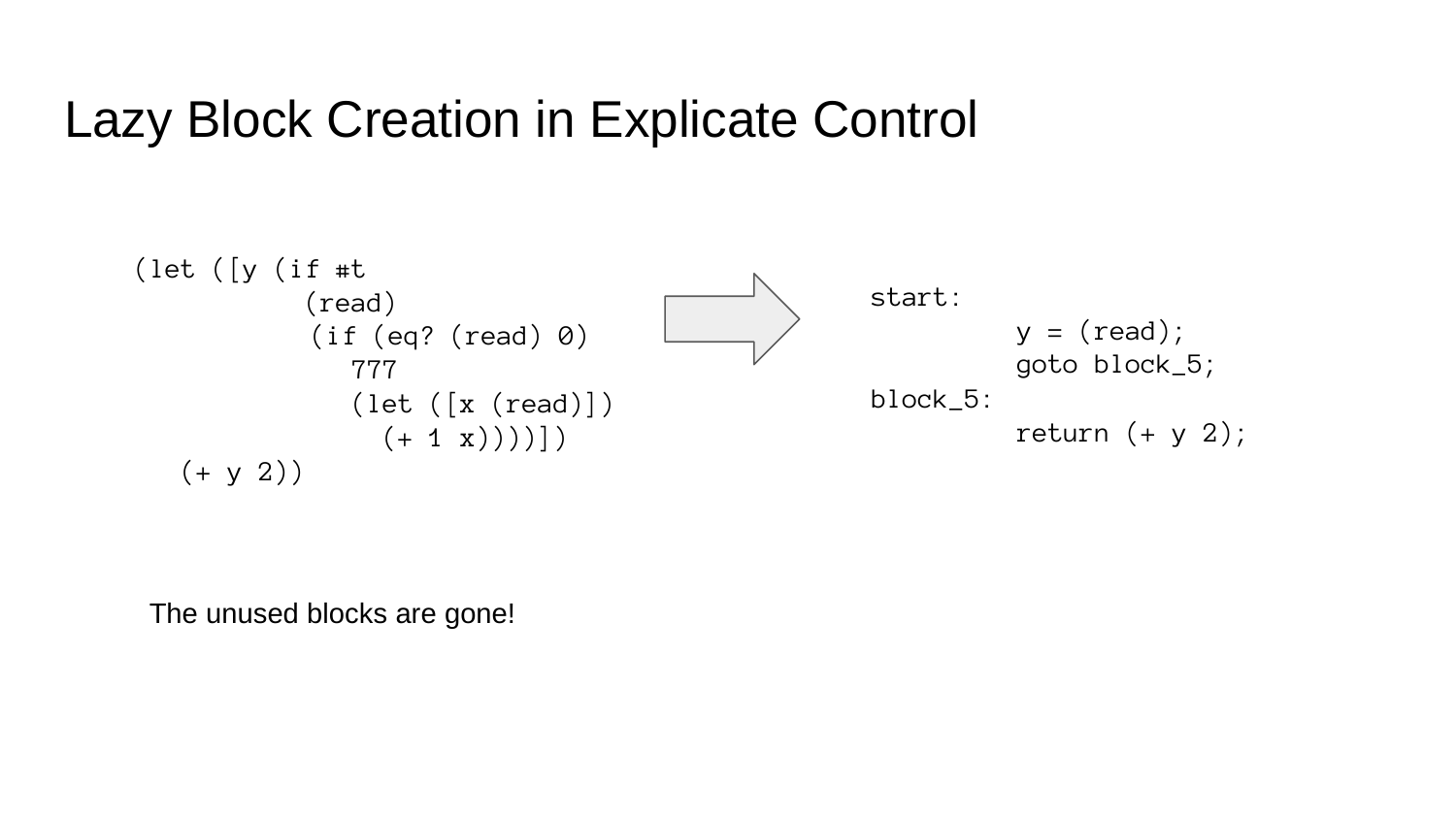

# Lazy Block Creation in Explicate Control

(let ([y (if #t
           (read)
        	  (if (eq? (read) 0)
              777
              (let ([x (read)])
                (+ 1 x))))])
   (+ y 2))
start:
	y = (read);
	goto block_5;
block_5:
	return (+ y 2);

The unused blocks are gone!